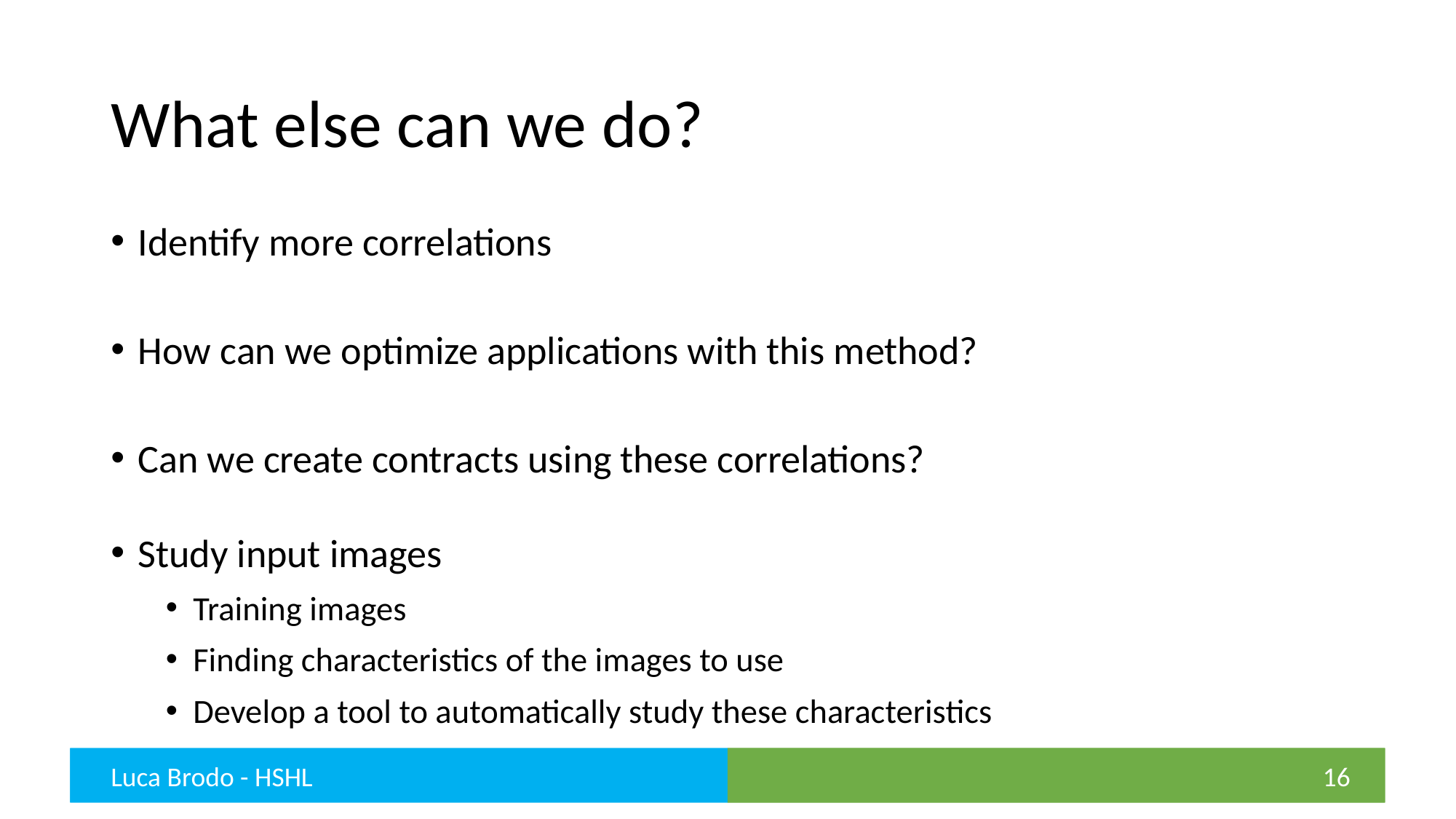

# What else can we do?
Identify more correlations
How can we optimize applications with this method?
Can we create contracts using these correlations?
Study input images
Training images
Finding characteristics of the images to use
Develop a tool to automatically study these characteristics

Luca Brodo - HSHL
16